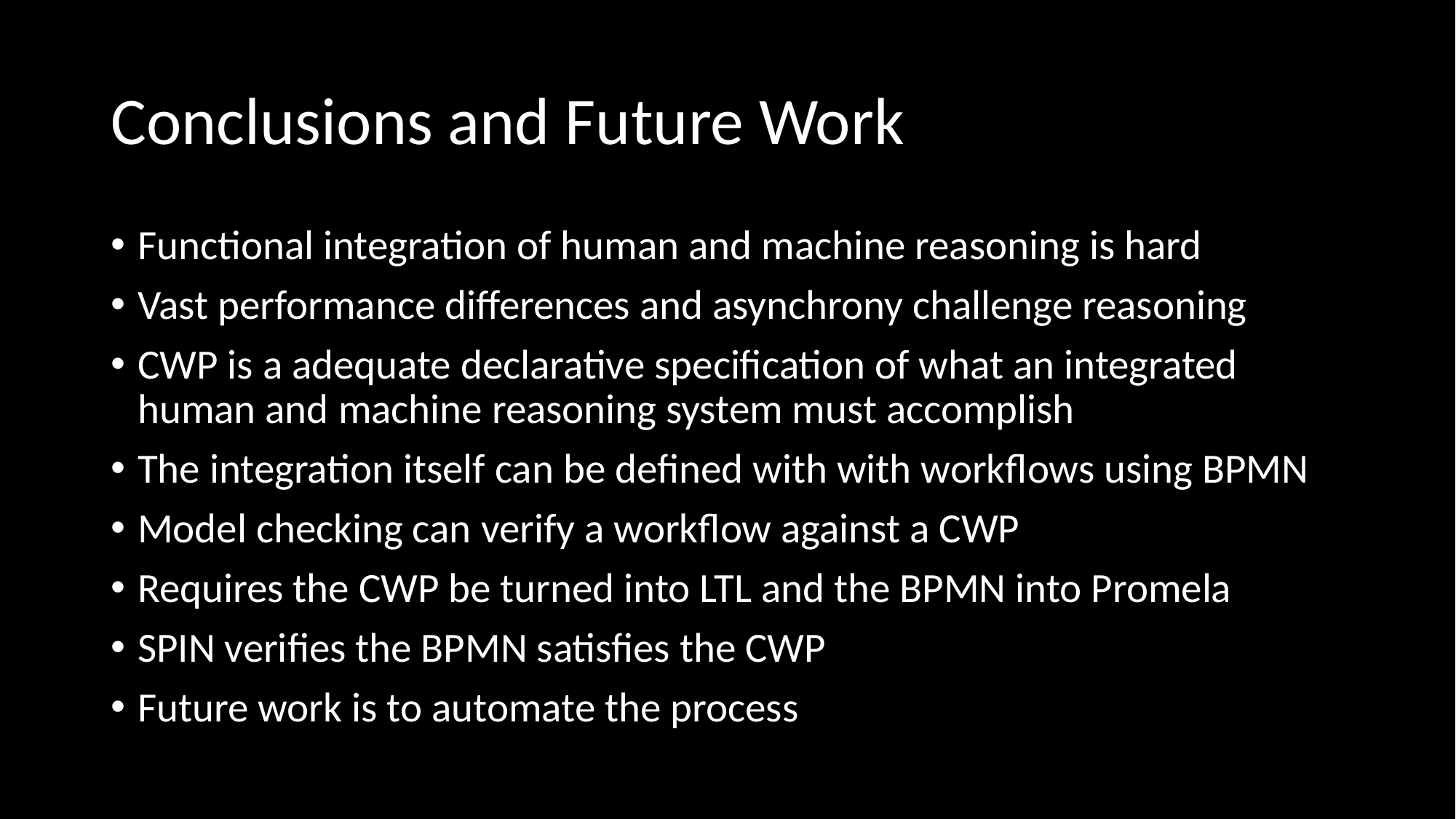

# Conclusions and Future Work
Functional integration of human and machine reasoning is hard
Vast performance differences and asynchrony challenge reasoning
CWP is a adequate declarative specification of what an integrated human and machine reasoning system must accomplish
The integration itself can be defined with with workflows using BPMN
Model checking can verify a workflow against a CWP
Requires the CWP be turned into LTL and the BPMN into Promela
SPIN verifies the BPMN satisfies the CWP
Future work is to automate the process